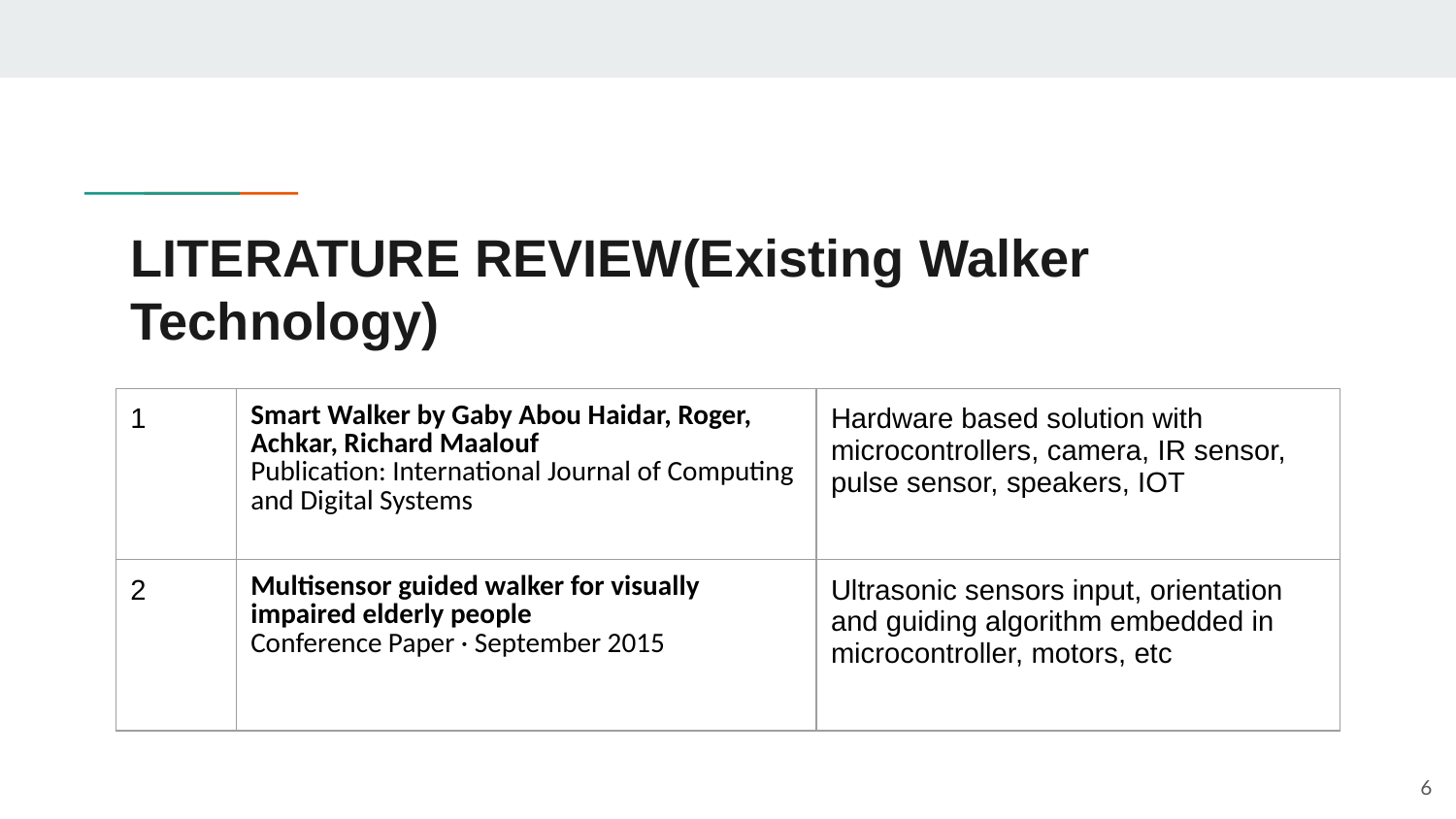

# LITERATURE REVIEW(Existing Walker Technology)
| 1 | Smart Walker by Gaby Abou Haidar, Roger, Achkar, Richard Maalouf Publication: International Journal of Computing and Digital Systems | Hardware based solution with microcontrollers, camera, IR sensor, pulse sensor, speakers, IOT |
| --- | --- | --- |
| 2 | Multisensor guided walker for visually impaired elderly people Conference Paper · September 2015 | Ultrasonic sensors input, orientation and guiding algorithm embedded in microcontroller, motors, etc |
6